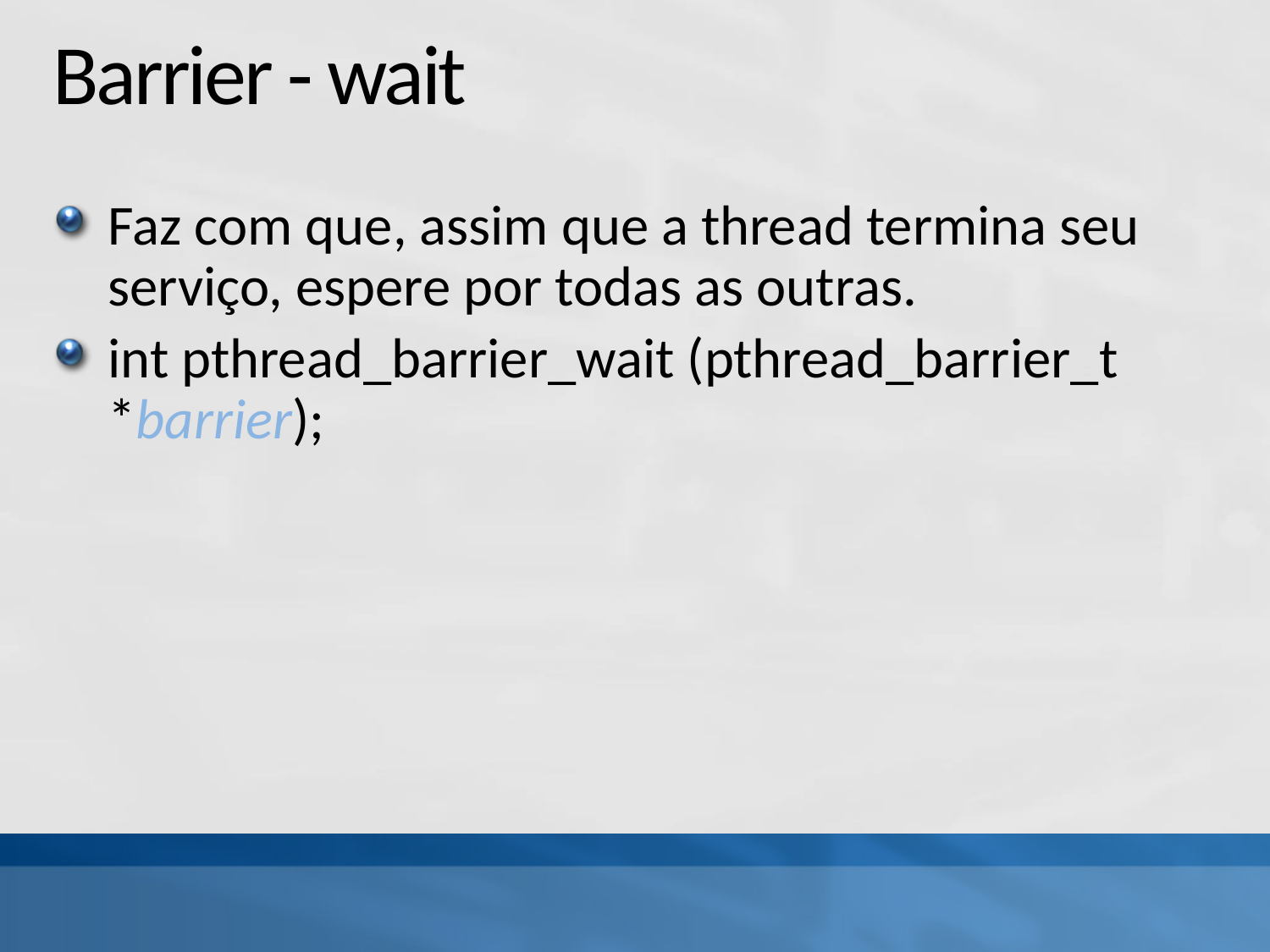

# Barrier - wait
Faz com que, assim que a thread termina seu serviço, espere por todas as outras.
int pthread_barrier_wait (pthread_barrier_t *barrier);